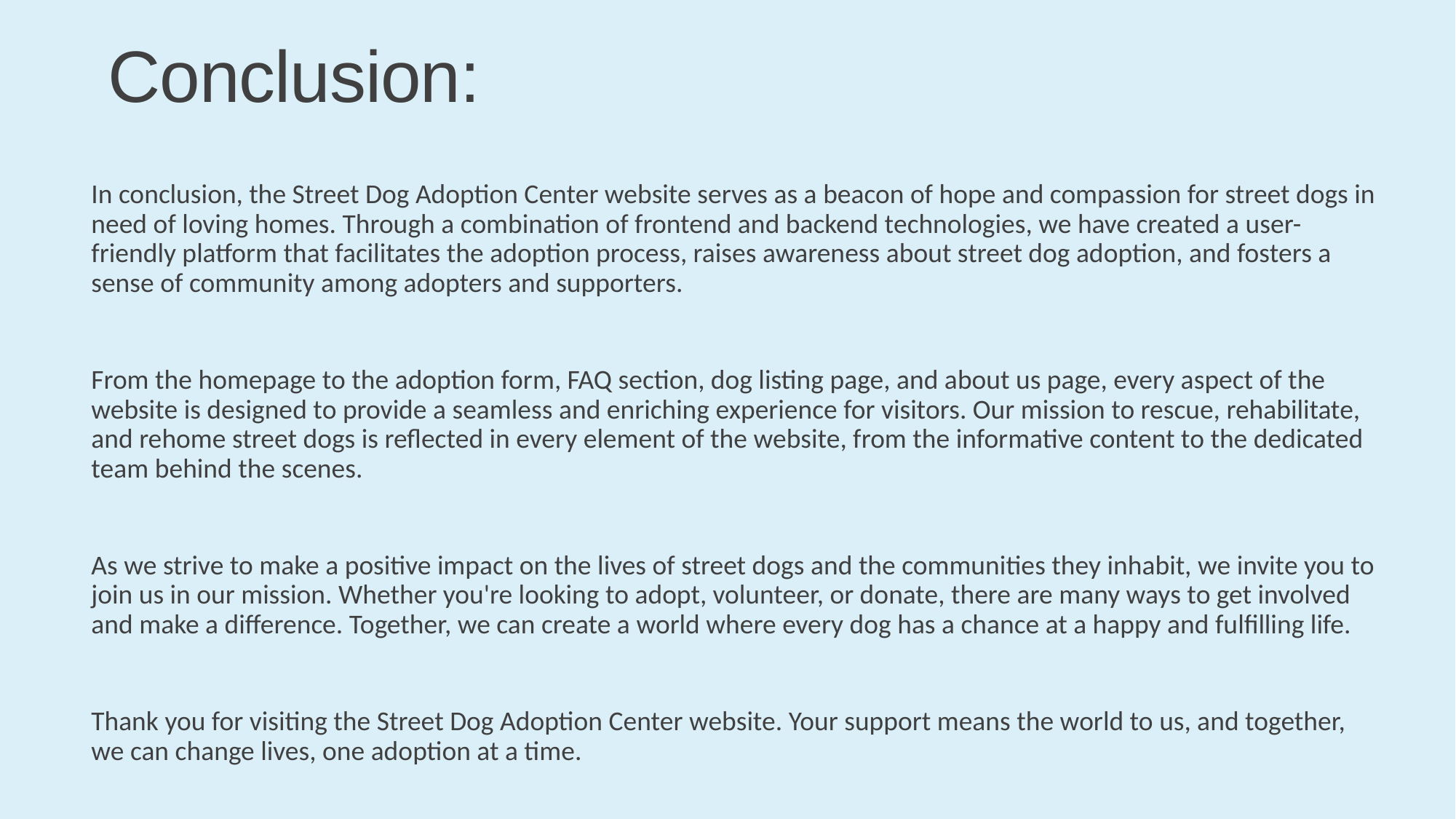

# Conclusion:

In conclusion, the Street Dog Adoption Center website serves as a beacon of hope and compassion for street dogs in need of loving homes. Through a combination of frontend and backend technologies, we have created a user-friendly platform that facilitates the adoption process, raises awareness about street dog adoption, and fosters a sense of community among adopters and supporters.

From the homepage to the adoption form, FAQ section, dog listing page, and about us page, every aspect of the website is designed to provide a seamless and enriching experience for visitors. Our mission to rescue, rehabilitate, and rehome street dogs is reflected in every element of the website, from the informative content to the dedicated team behind the scenes.

As we strive to make a positive impact on the lives of street dogs and the communities they inhabit, we invite you to join us in our mission. Whether you're looking to adopt, volunteer, or donate, there are many ways to get involved and make a difference. Together, we can create a world where every dog has a chance at a happy and fulfilling life.

Thank you for visiting the Street Dog Adoption Center website. Your support means the world to us, and together, we can change lives, one adoption at a time.